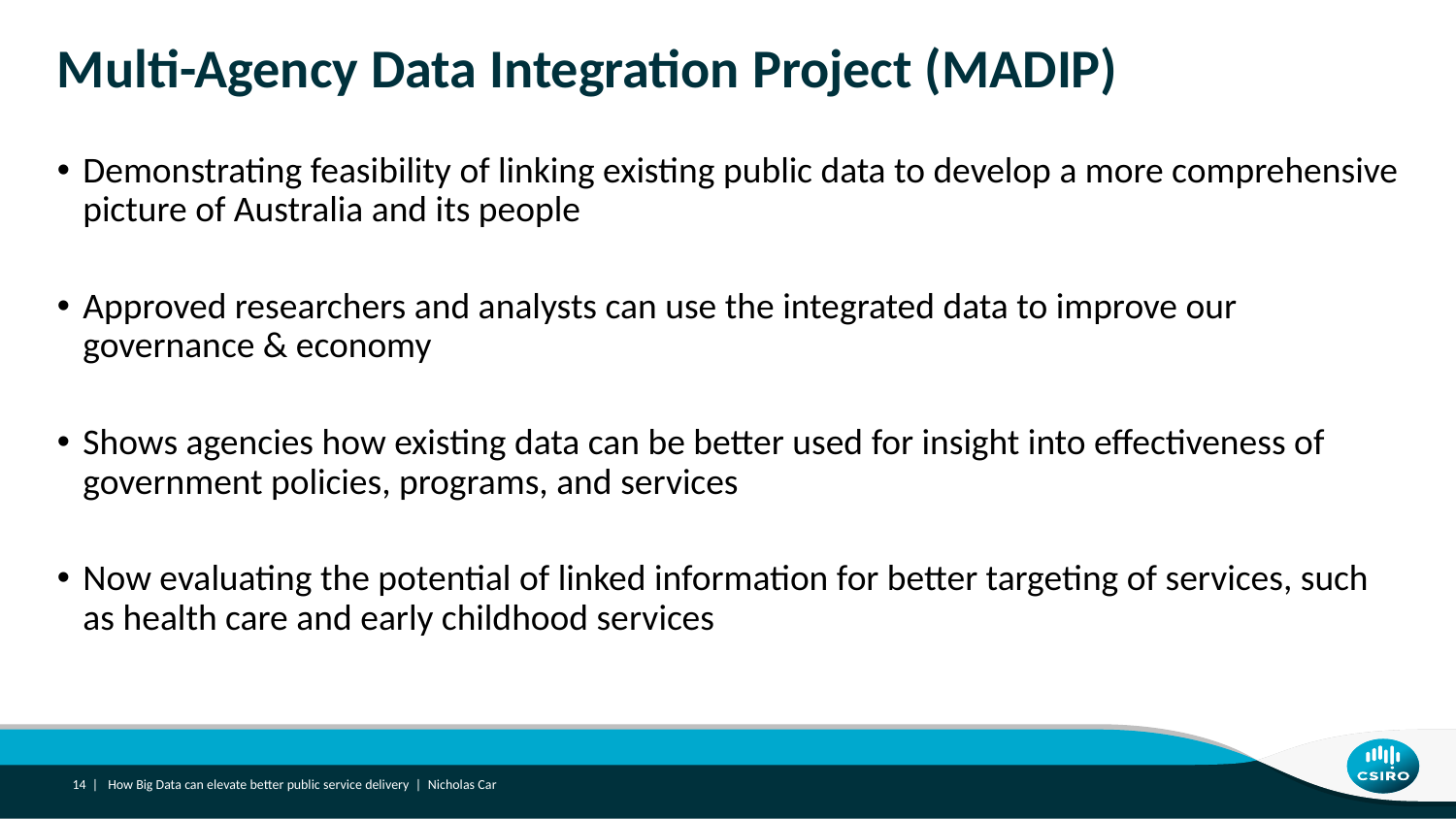

# Multi-Agency Data Integration Project (MADIP)
Demonstrating feasibility of linking existing public data to develop a more comprehensive picture of Australia and its people

Approved researchers and analysts can use the integrated data to improve our governance & economy

Shows agencies how existing data can be better used for insight into effectiveness of government policies, programs, and services

Now evaluating the potential of linked information for better targeting of services, such as health care and early childhood services

14  |
How Big Data can elevate better public service delivery  |  Nicholas Car